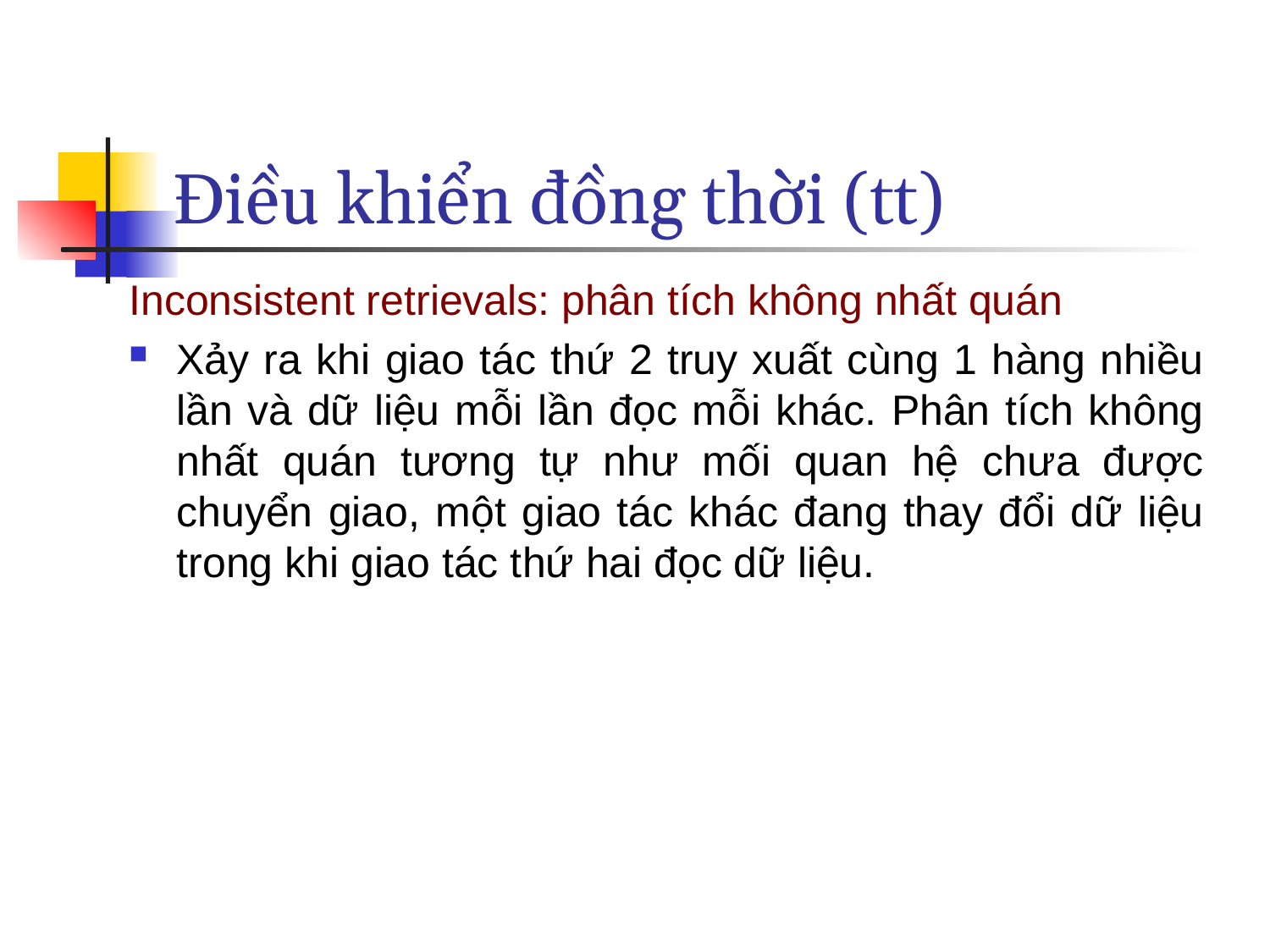

# Điều khiển đồng thời (tt)
Inconsistent retrievals: phân tích không nhất quán
Xảy ra khi giao tác thứ 2 truy xuất cùng 1 hàng nhiều lần và dữ liệu mỗi lần đọc mỗi khác. Phân tích không nhất quán tương tự như mối quan hệ chưa được chuyển giao, một giao tác khác đang thay đổi dữ liệu trong khi giao tác thứ hai đọc dữ liệu.